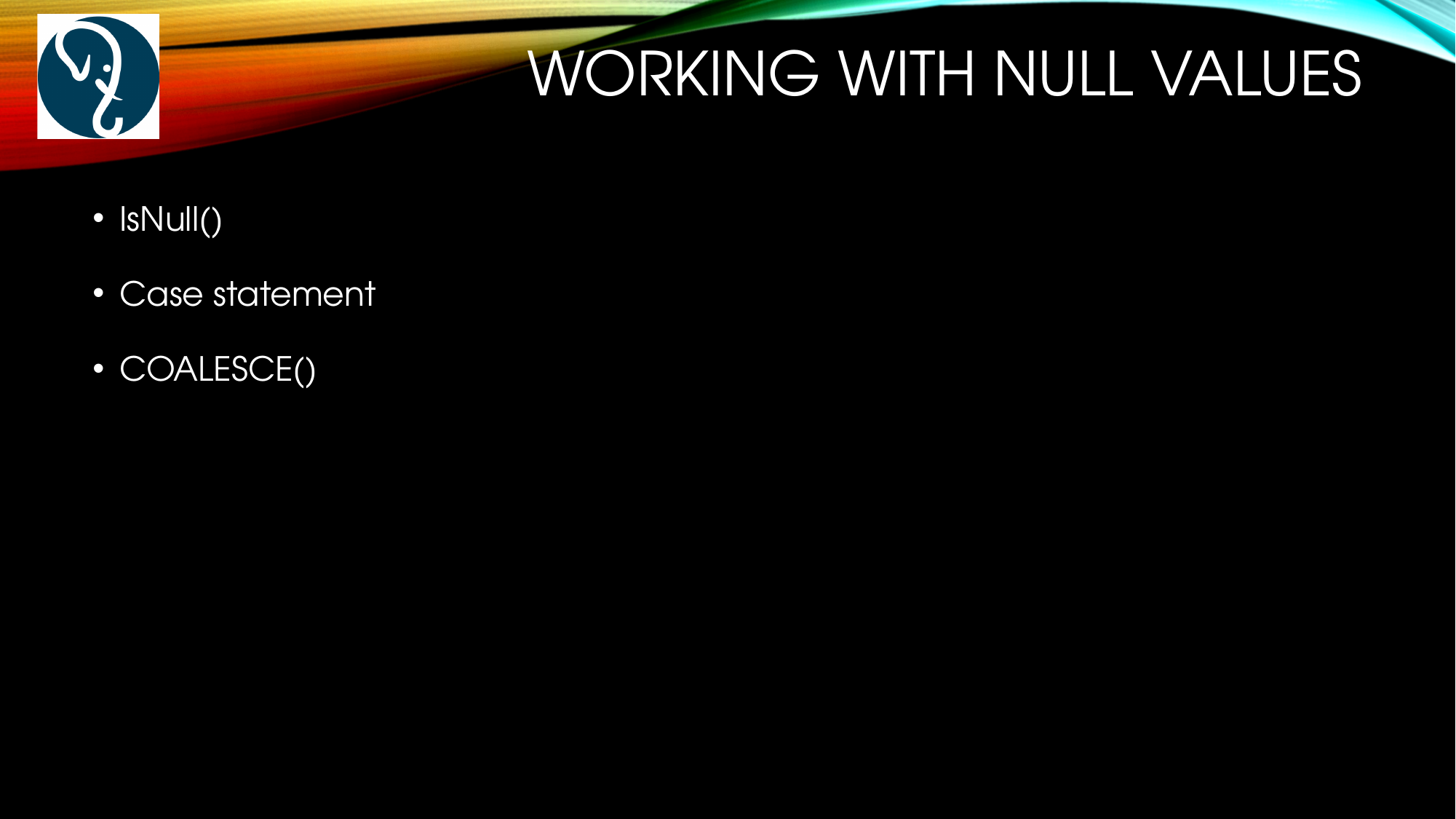

Working with Null Values
IsNull()
Case statement
COALESCE()